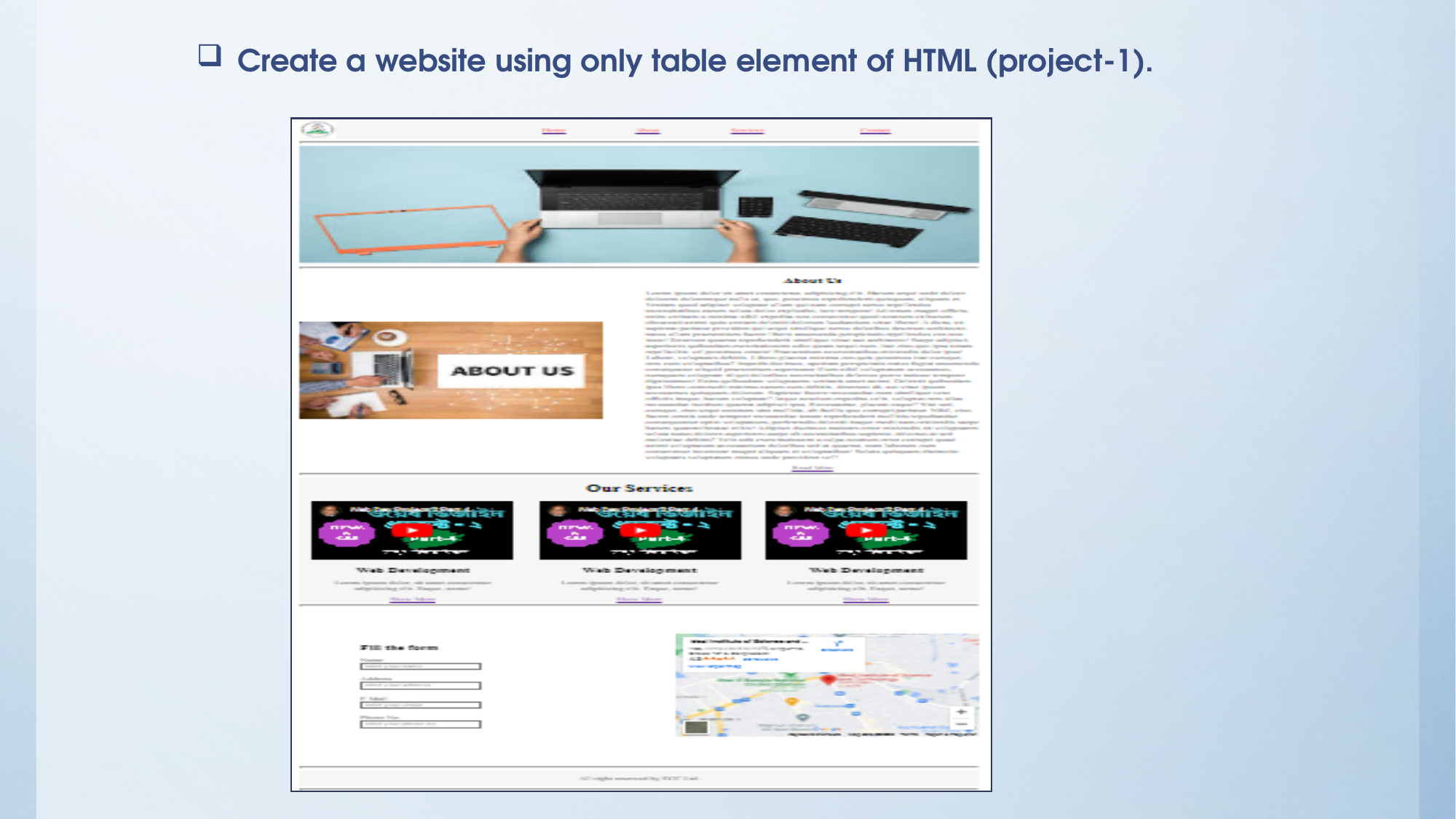

# Create a website using only table element of HTML (project-1).